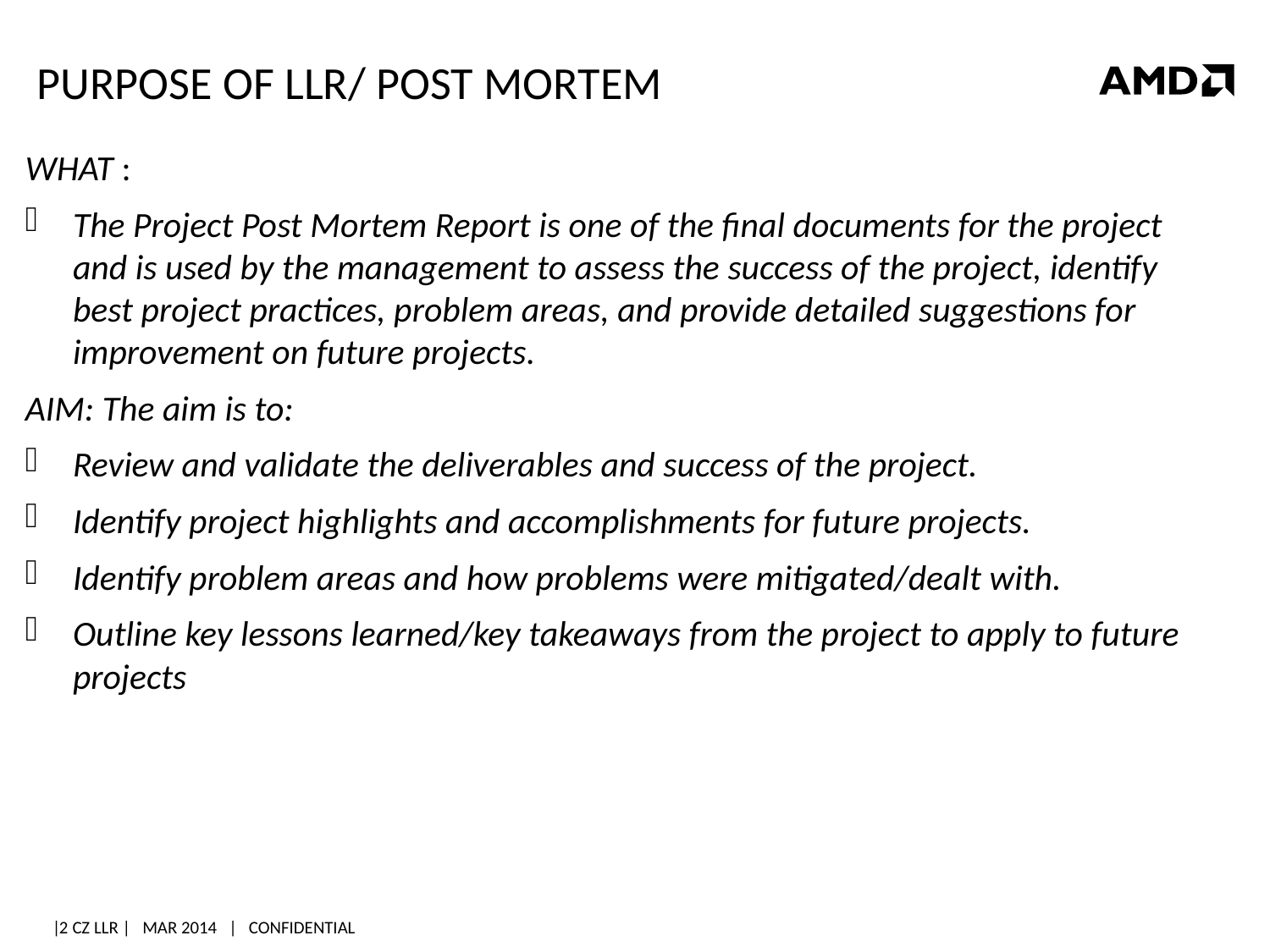

# Purpose of LLR/ Post Mortem
WHAT :
The Project Post Mortem Report is one of the final documents for the project and is used by the management to assess the success of the project, identify best project practices, problem areas, and provide detailed suggestions for improvement on future projects.
AIM: The aim is to:
Review and validate the deliverables and success of the project.
Identify project highlights and accomplishments for future projects.
Identify problem areas and how problems were mitigated/dealt with.
Outline key lessons learned/key takeaways from the project to apply to future projects